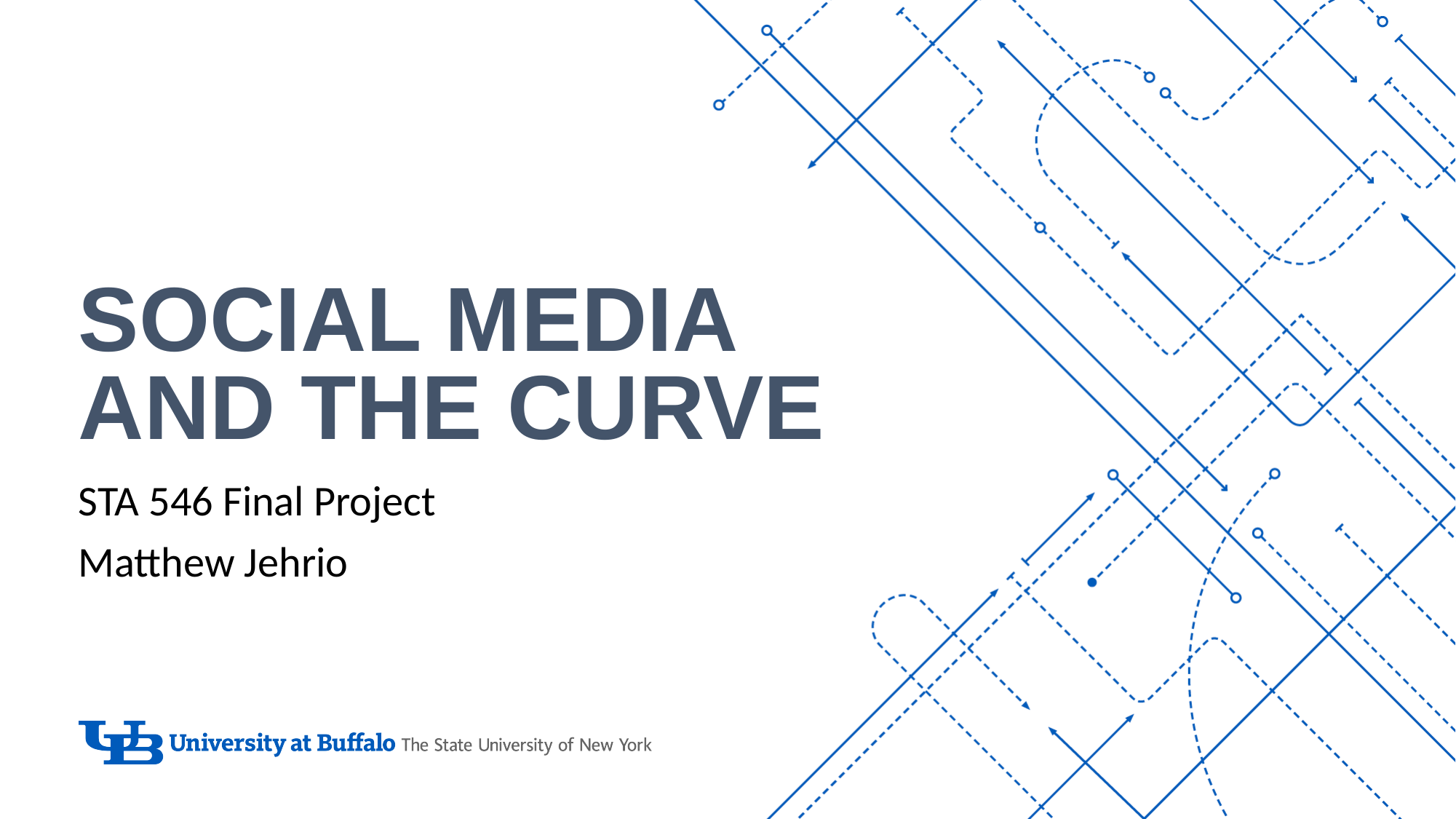

# Social Media and the curve
STA 546 Final Project
Matthew Jehrio